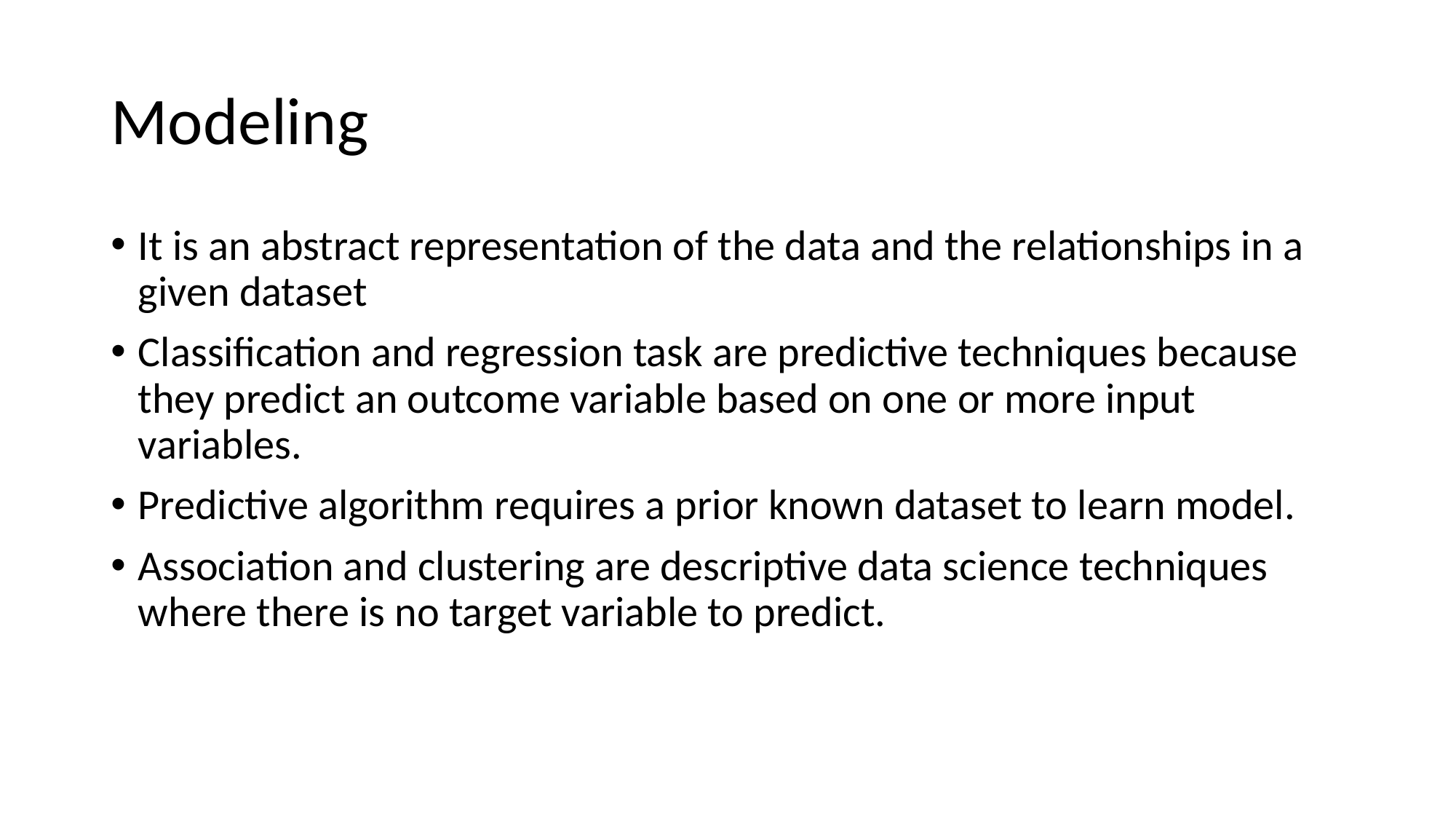

# Modeling
It is an abstract representation of the data and the relationships in a given dataset
Classification and regression task are predictive techniques because they predict an outcome variable based on one or more input variables.
Predictive algorithm requires a prior known dataset to learn model.
Association and clustering are descriptive data science techniques where there is no target variable to predict.